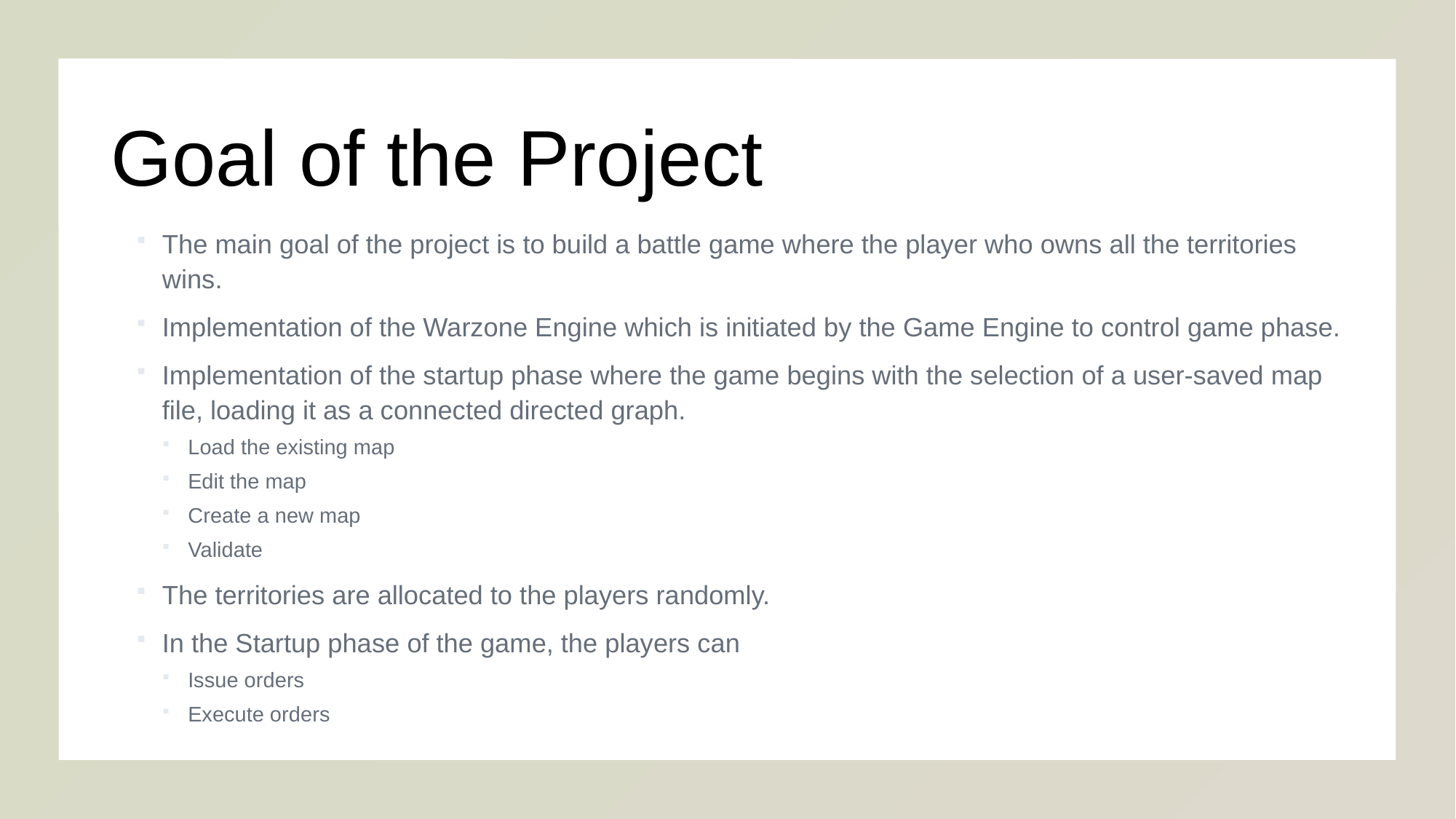

# Goal of the Project
The main goal of the project is to build a battle game where the player who owns all the territories wins.
Implementation of the Warzone Engine which is initiated by the Game Engine to control game phase.
Implementation of the startup phase where the game begins with the selection of a user-saved map file, loading it as a connected directed graph.
Load the existing map
Edit the map
Create a new map
Validate
The territories are allocated to the players randomly.
In the Startup phase of the game, the players can
Issue orders
Execute orders